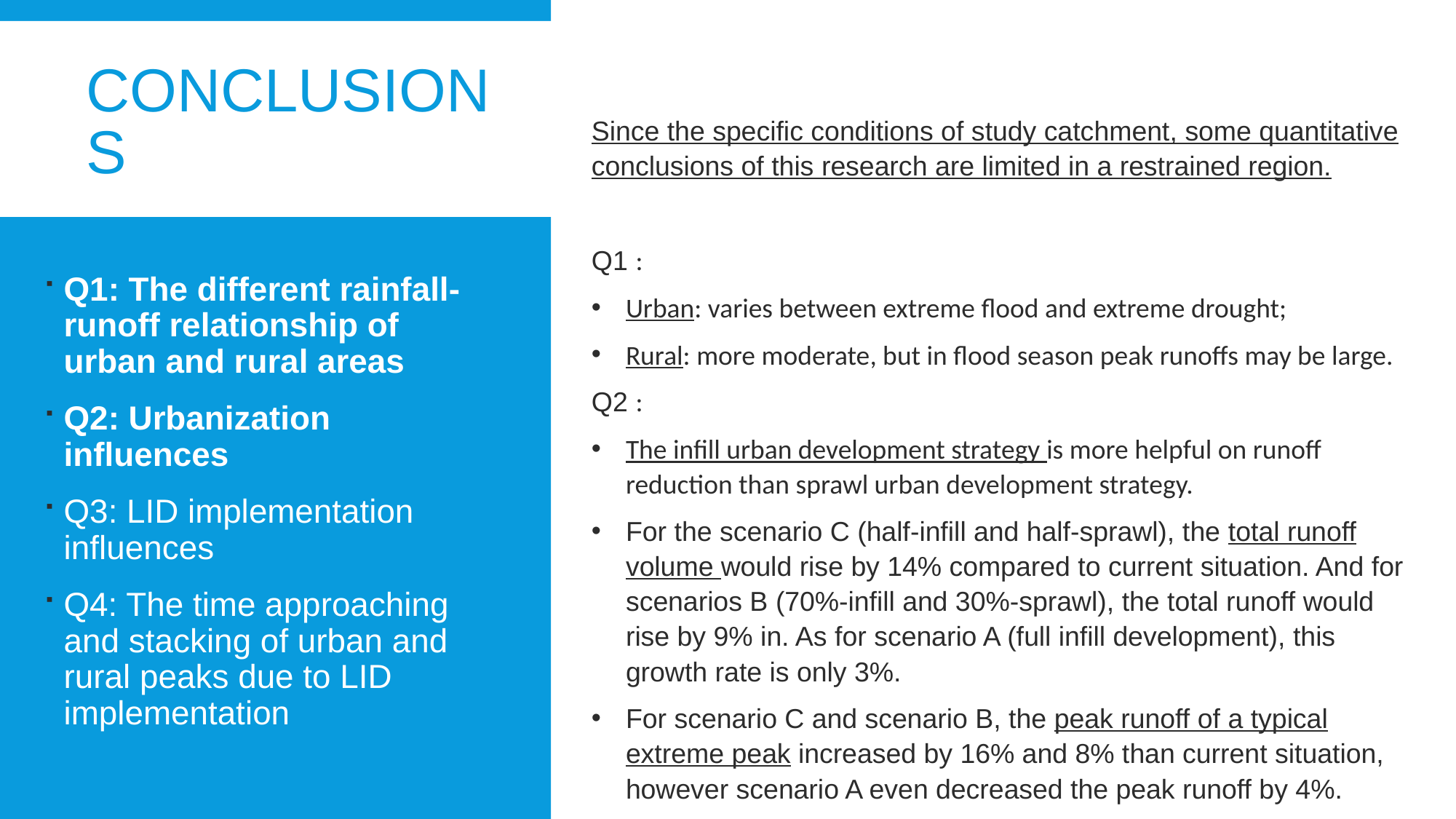

# Conclusions
Since the specific conditions of study catchment, some quantitative conclusions of this research are limited in a restrained region.

Q1 :
Urban: varies between extreme flood and extreme drought;
Rural: more moderate, but in flood season peak runoffs may be large.
Q2 :
The infill urban development strategy is more helpful on runoff reduction than sprawl urban development strategy.
For the scenario C (half-infill and half-sprawl), the total runoff volume would rise by 14% compared to current situation. And for scenarios B (70%-infill and 30%-sprawl), the total runoff would rise by 9% in. As for scenario A (full infill development), this growth rate is only 3%.
For scenario C and scenario B, the peak runoff of a typical extreme peak increased by 16% and 8% than current situation, however scenario A even decreased the peak runoff by 4%.
Q1: The different rainfall-runoff relationship of urban and rural areas
Q2: Urbanization influences
Q3: LID implementation influences
Q4: The time approaching and stacking of urban and rural peaks due to LID implementation